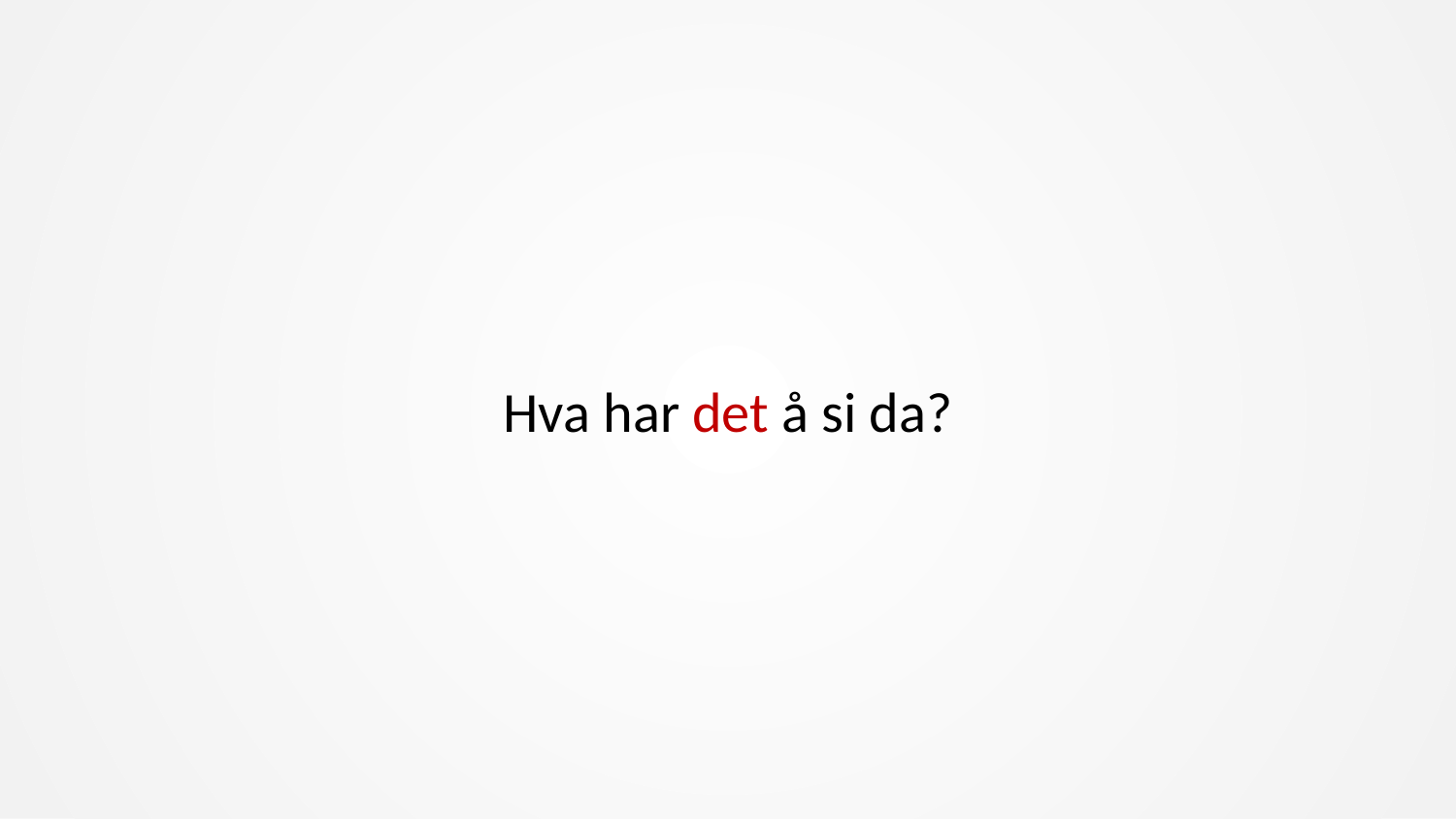

# Hva har det å si da?